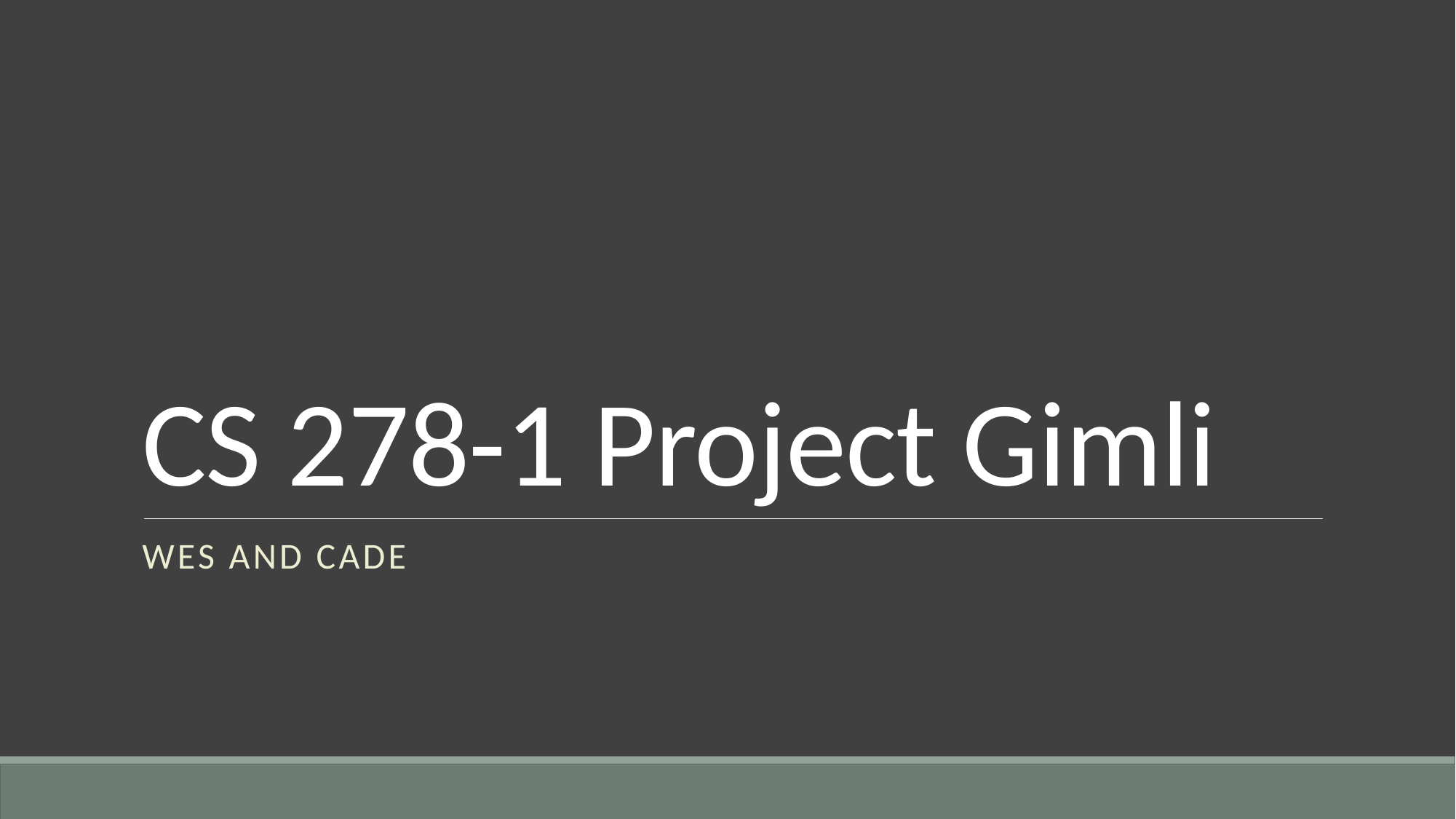

# CS 278-1 Project Gimli
Wes and Cade